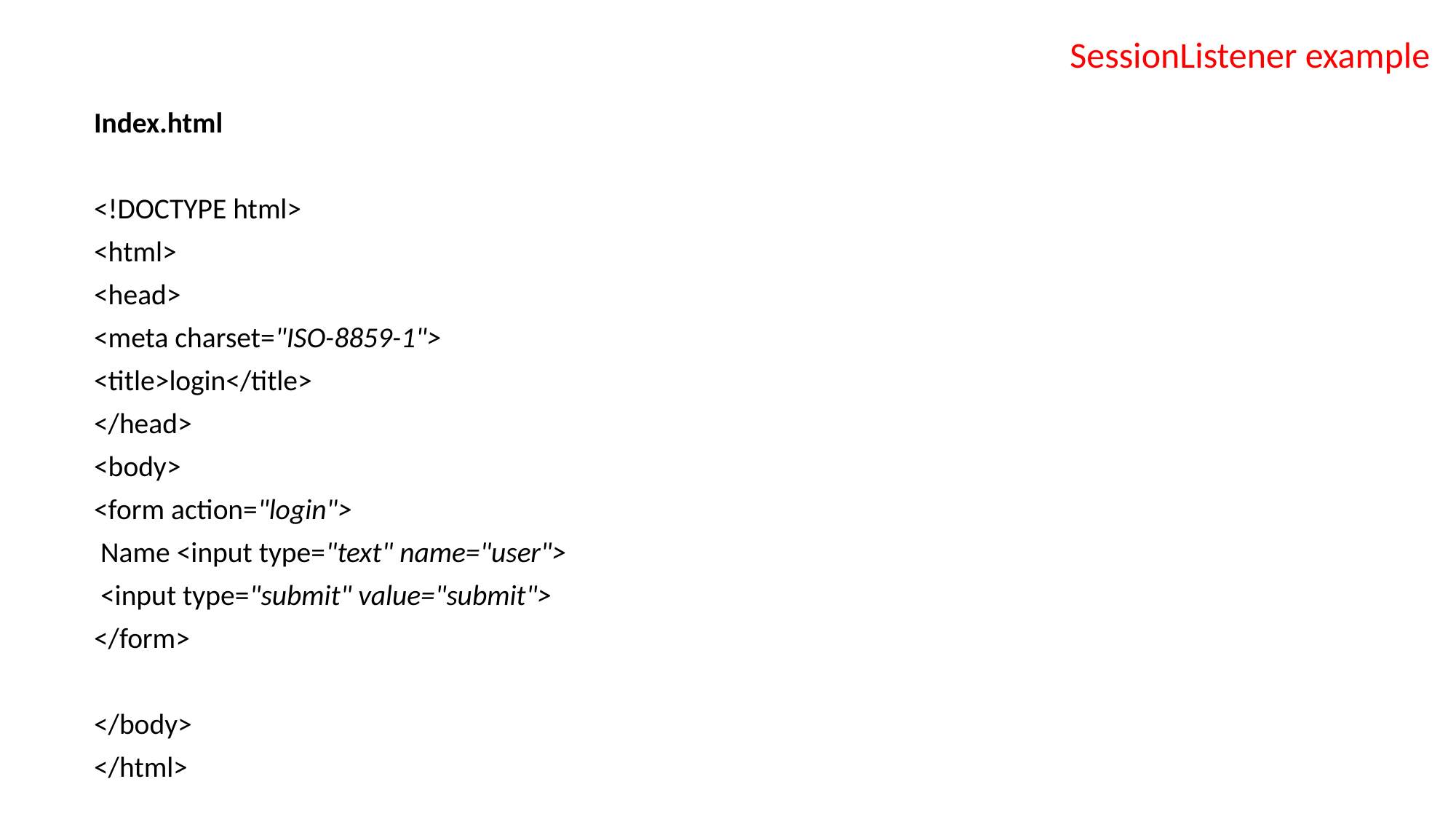

# SessionListener example
Index.html

<!DOCTYPE html>
<html>
<head>
<meta charset="ISO-8859-1">
<title>login</title>
</head>
<body>
<form action="login">
 Name <input type="text" name="user">
 <input type="submit" value="submit">
</form>

</body>
</html>